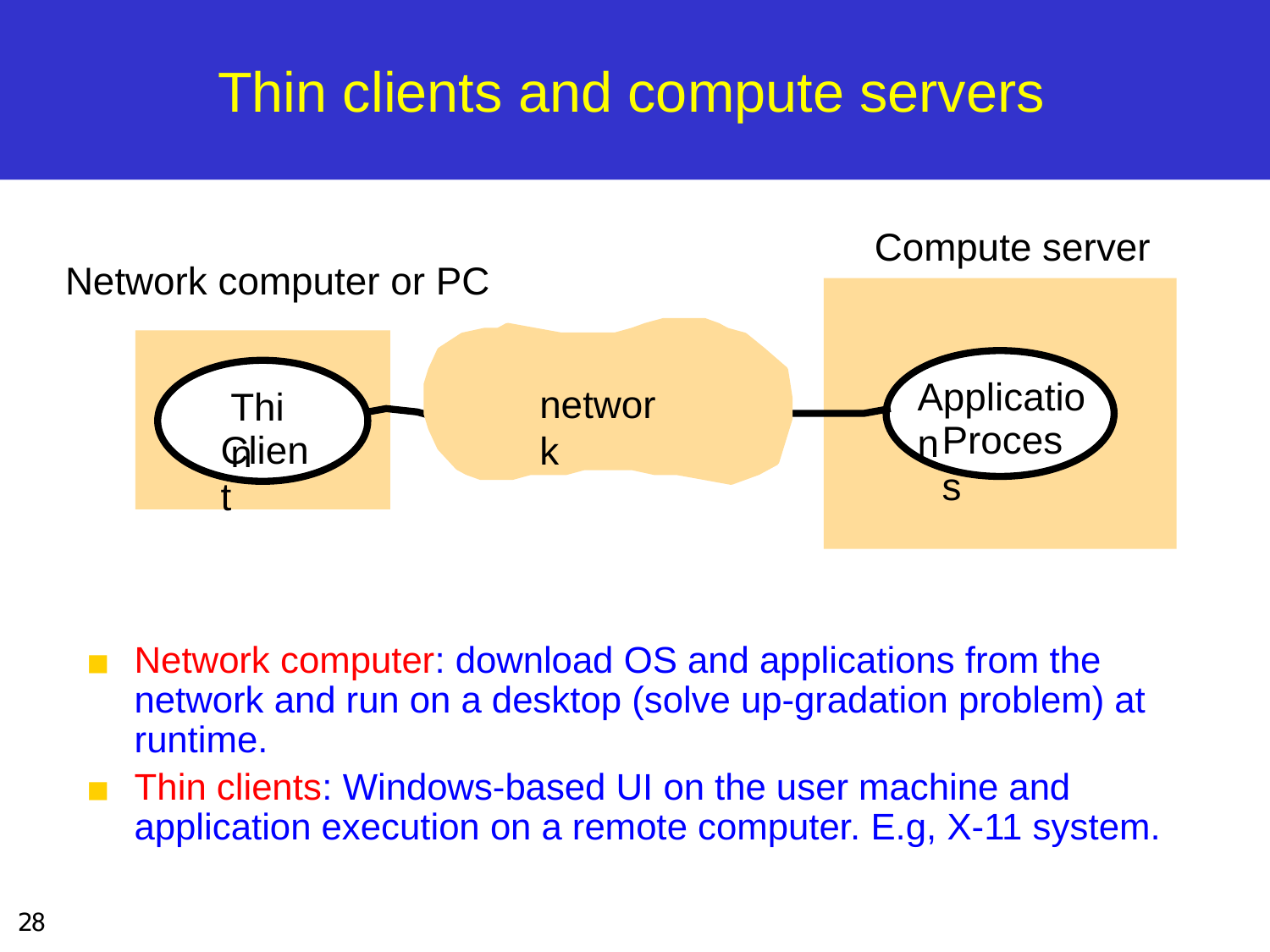

# Thin clients and compute servers
Compute server
Network computer or PC

Application
network
Thin

Process
Client
Network computer: download OS and applications from the network and run on a desktop (solve up-gradation problem) at runtime.
Thin clients: Windows-based UI on the user machine and application execution on a remote computer. E.g, X-11 system.